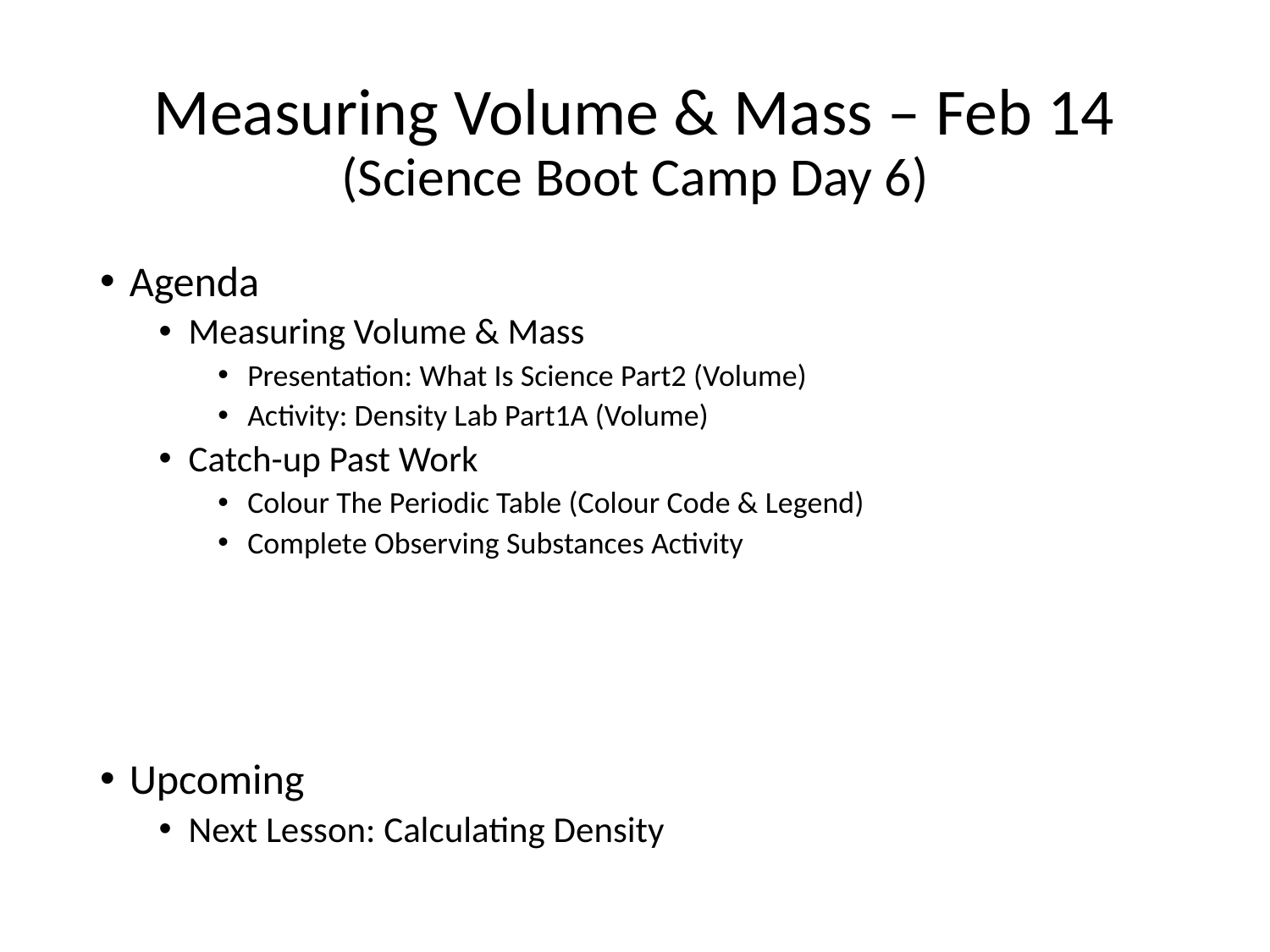

# Measuring Volume & Mass – Feb 14 (Science Boot Camp Day 6)
Agenda
Measuring Volume & Mass
Presentation: What Is Science Part2 (Volume)
Activity: Density Lab Part1A (Volume)
Catch-up Past Work
Colour The Periodic Table (Colour Code & Legend)
Complete Observing Substances Activity

Upcoming
Next Lesson: Calculating Density